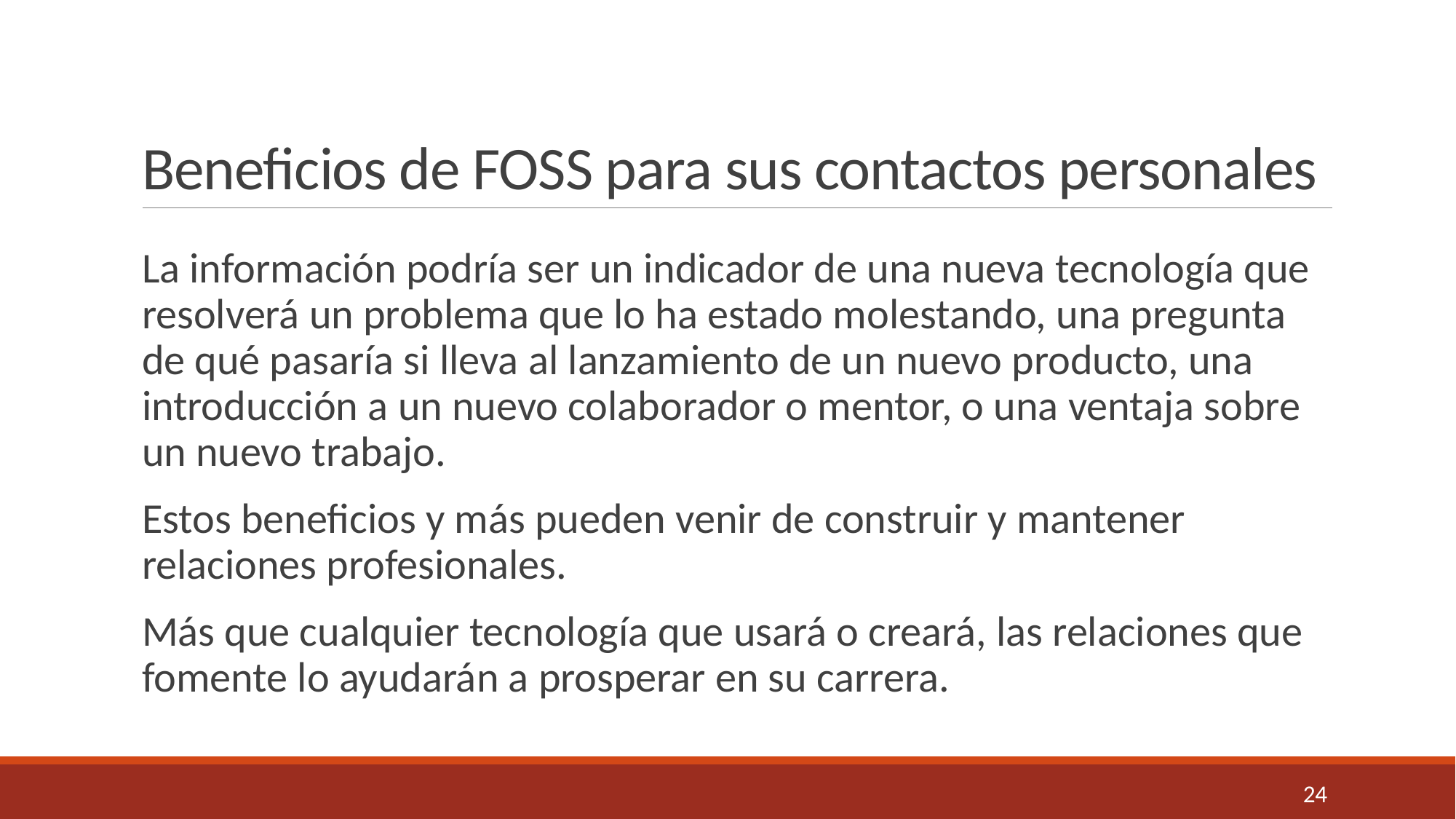

# Beneficios de FOSS para sus contactos personales
La información podría ser un indicador de una nueva tecnología que resolverá un problema que lo ha estado molestando, una pregunta de qué pasaría si lleva al lanzamiento de un nuevo producto, una introducción a un nuevo colaborador o mentor, o una ventaja sobre un nuevo trabajo.
Estos beneficios y más pueden venir de construir y mantener relaciones profesionales.
Más que cualquier tecnología que usará o creará, las relaciones que fomente lo ayudarán a prosperar en su carrera.
24